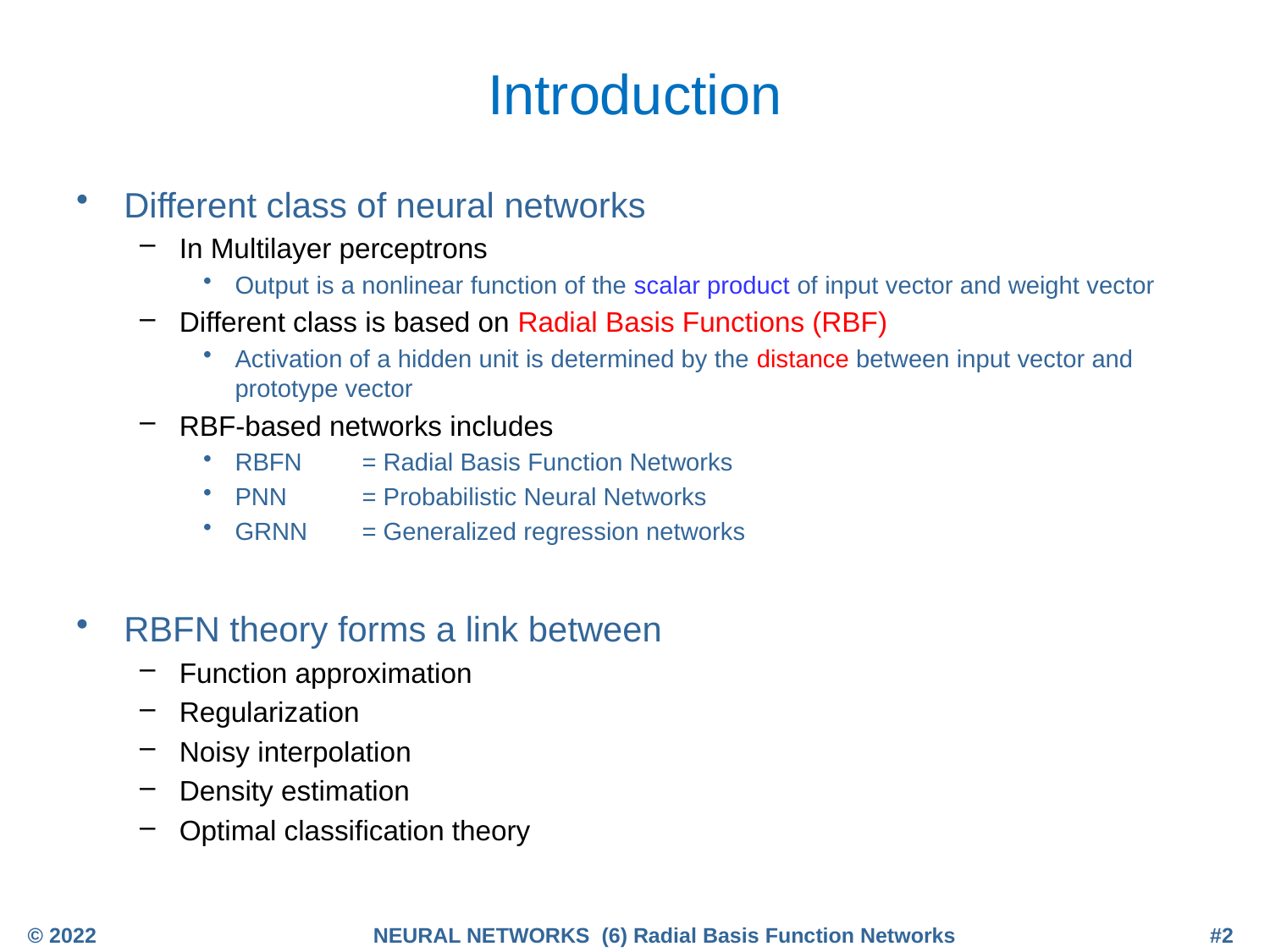

# Introduction
Different class of neural networks
In Multilayer perceptrons
Output is a nonlinear function of the scalar product of input vector and weight vector
Different class is based on Radial Basis Functions (RBF)
Activation of a hidden unit is determined by the distance between input vector and prototype vector
RBF-based networks includes
RBFN	= Radial Basis Function Networks
PNN	= Probabilistic Neural Networks
GRNN	= Generalized regression networks

RBFN theory forms a link between
Function approximation
Regularization
Noisy interpolation
Density estimation
Optimal classification theory
© 2022
NEURAL NETWORKS  (6) Radial Basis Function Networks
#2